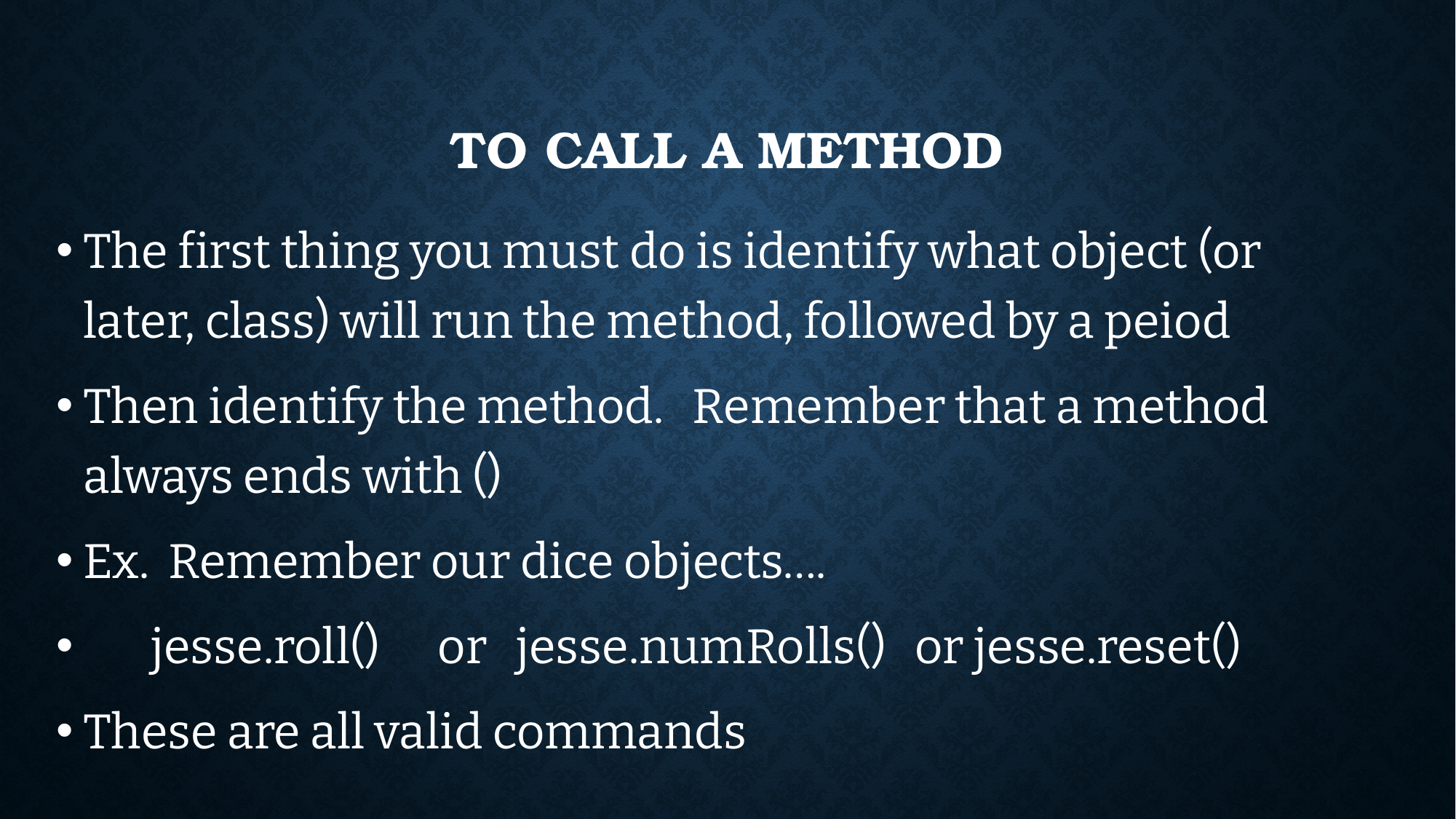

# To call a method
The first thing you must do is identify what object (or later, class) will run the method, followed by a peiod
Then identify the method.   Remember that a method always ends with ()
Ex.  Remember our dice objects….
       jesse.roll()      or   jesse.numRolls()   or jesse.reset()
These are all valid commands